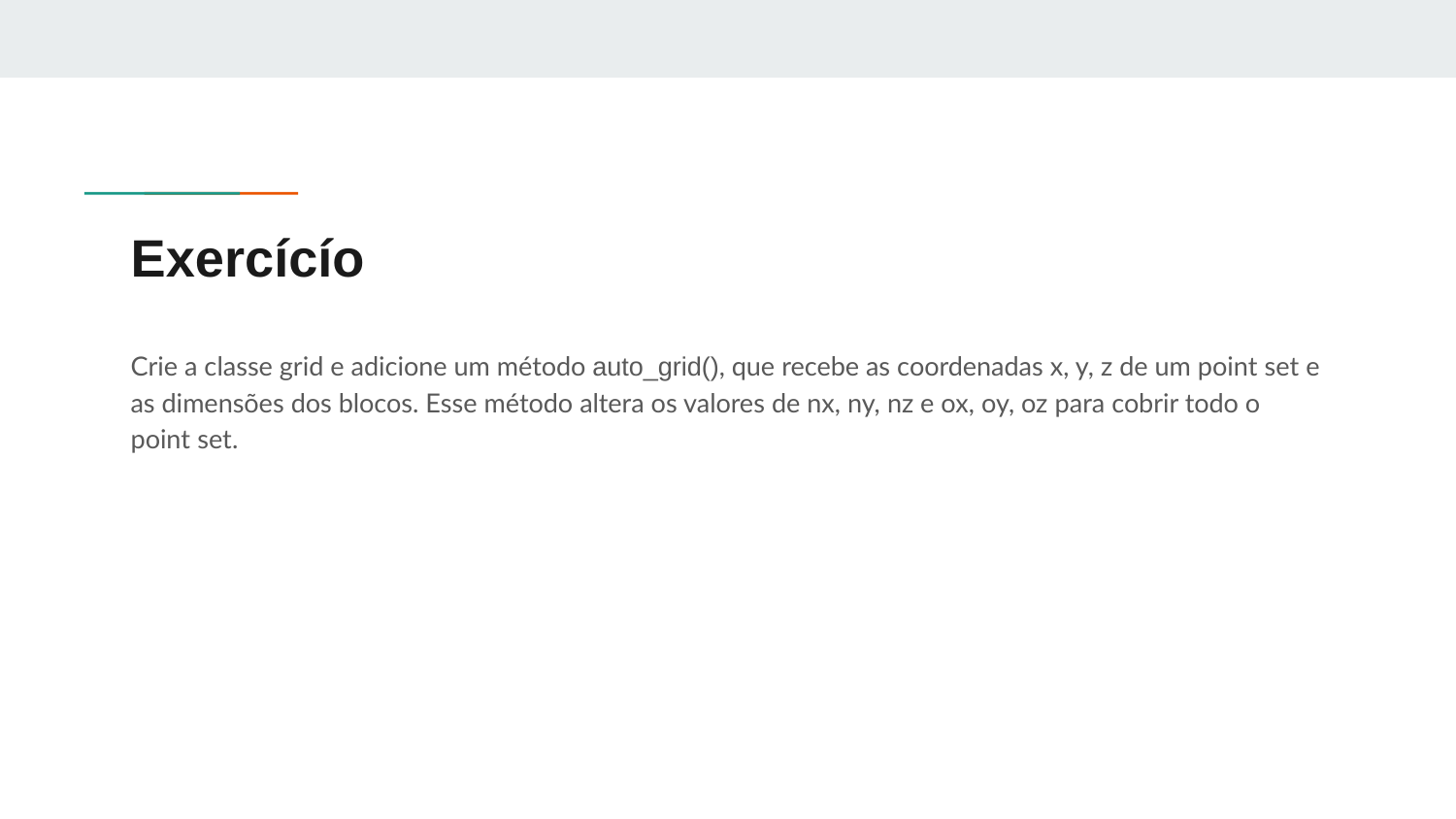

# Exercícío
Crie a classe grid e adicione um método auto_grid(), que recebe as coordenadas x, y, z de um point set e as dimensões dos blocos. Esse método altera os valores de nx, ny, nz e ox, oy, oz para cobrir todo o point set.